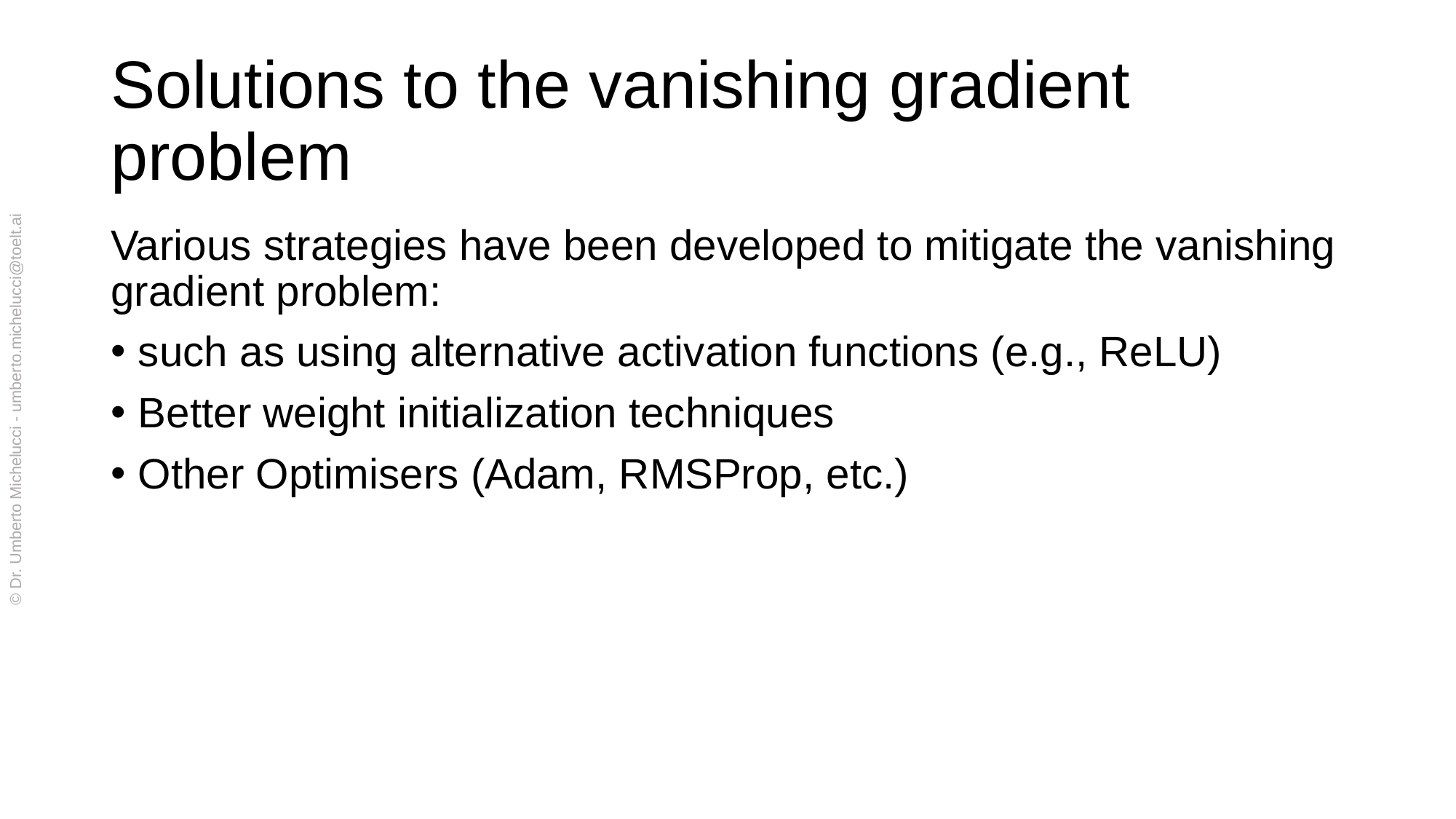

# Solutions to the vanishing gradient problem
Various strategies have been developed to mitigate the vanishing gradient problem:
such as using alternative activation functions (e.g., ReLU)
Better weight initialization techniques
Other Optimisers (Adam, RMSProp, etc.)
© Dr. Umberto Michelucci - umberto.michelucci@toelt.ai